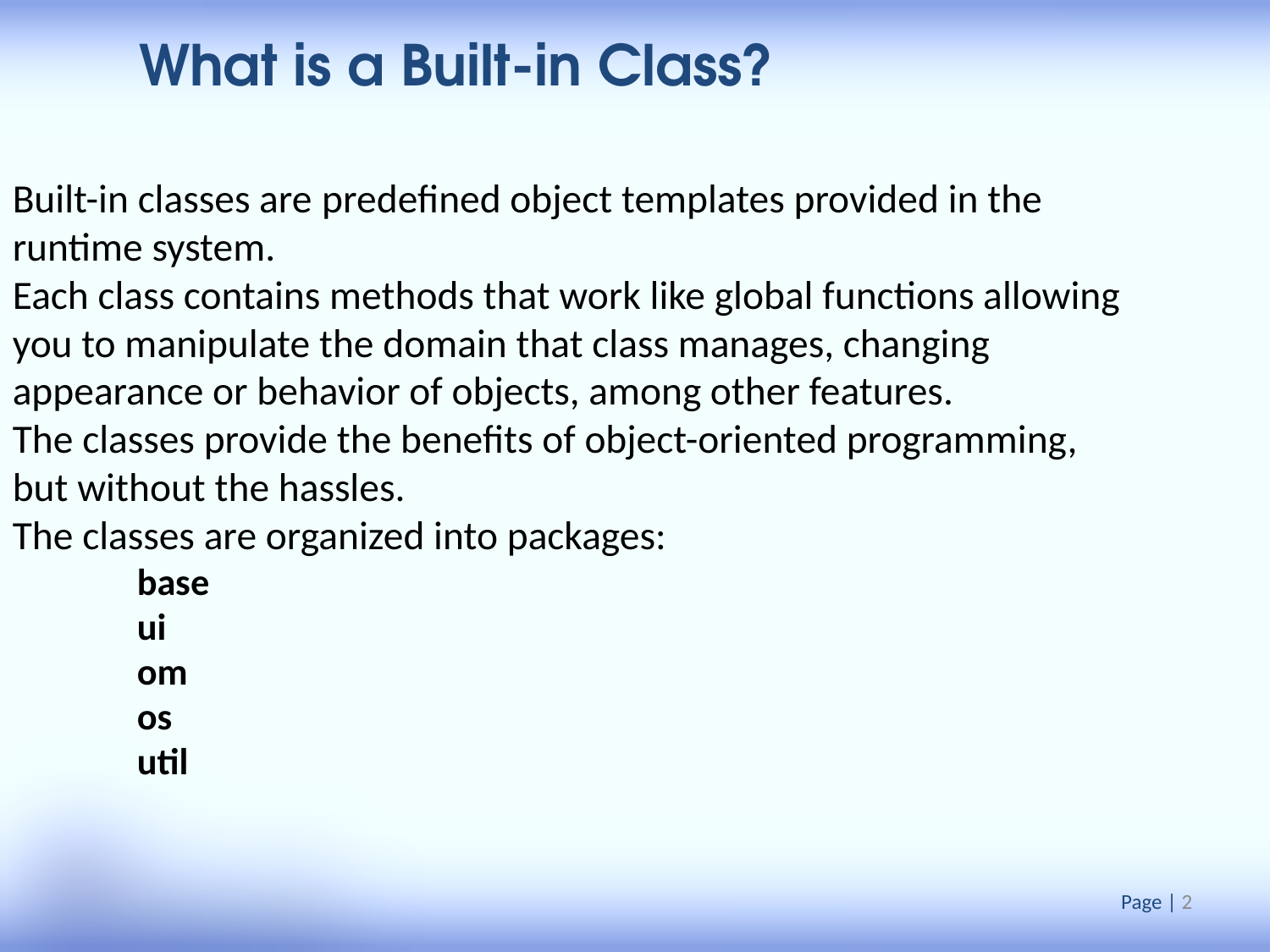

What is a Built-in Class?
Built-in classes are predefined object templates provided in the runtime system.
Each class contains methods that work like global functions allowing you to manipulate the domain that class manages, changing appearance or behavior of objects, among other features.
The classes provide the benefits of object-oriented programming, but without the hassles.
The classes are organized into packages:
base
ui
om
os
util